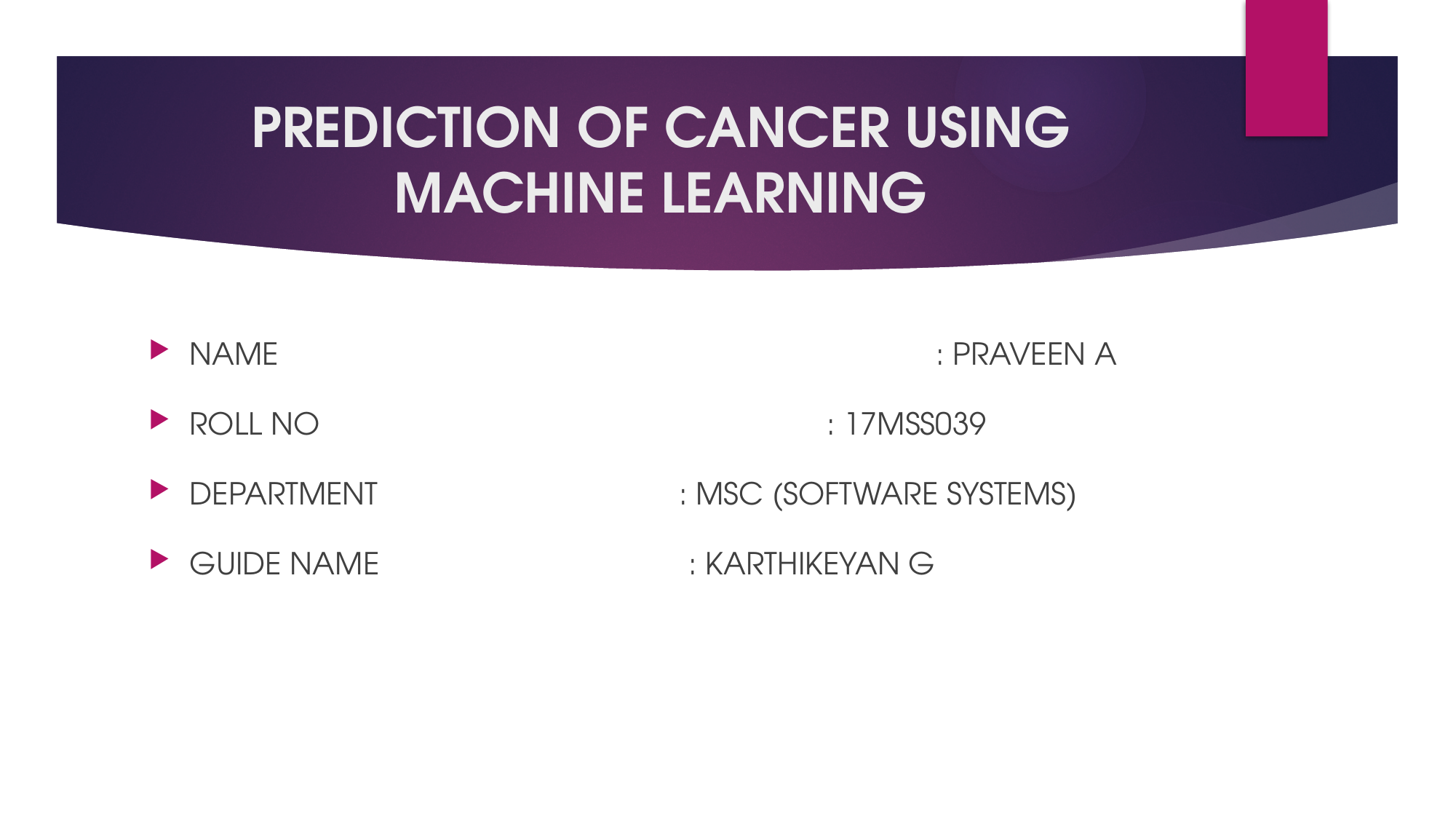

# PREDICTION OF CANCER USING MACHINE LEARNING
NAME   				                        : PRAVEEN A
ROLL NO   			                        : 17MSS039
DEPARTMENT                                    : MSC (SOFTWARE SYSTEMS)
GUIDE NAME                                     : KARTHIKEYAN G